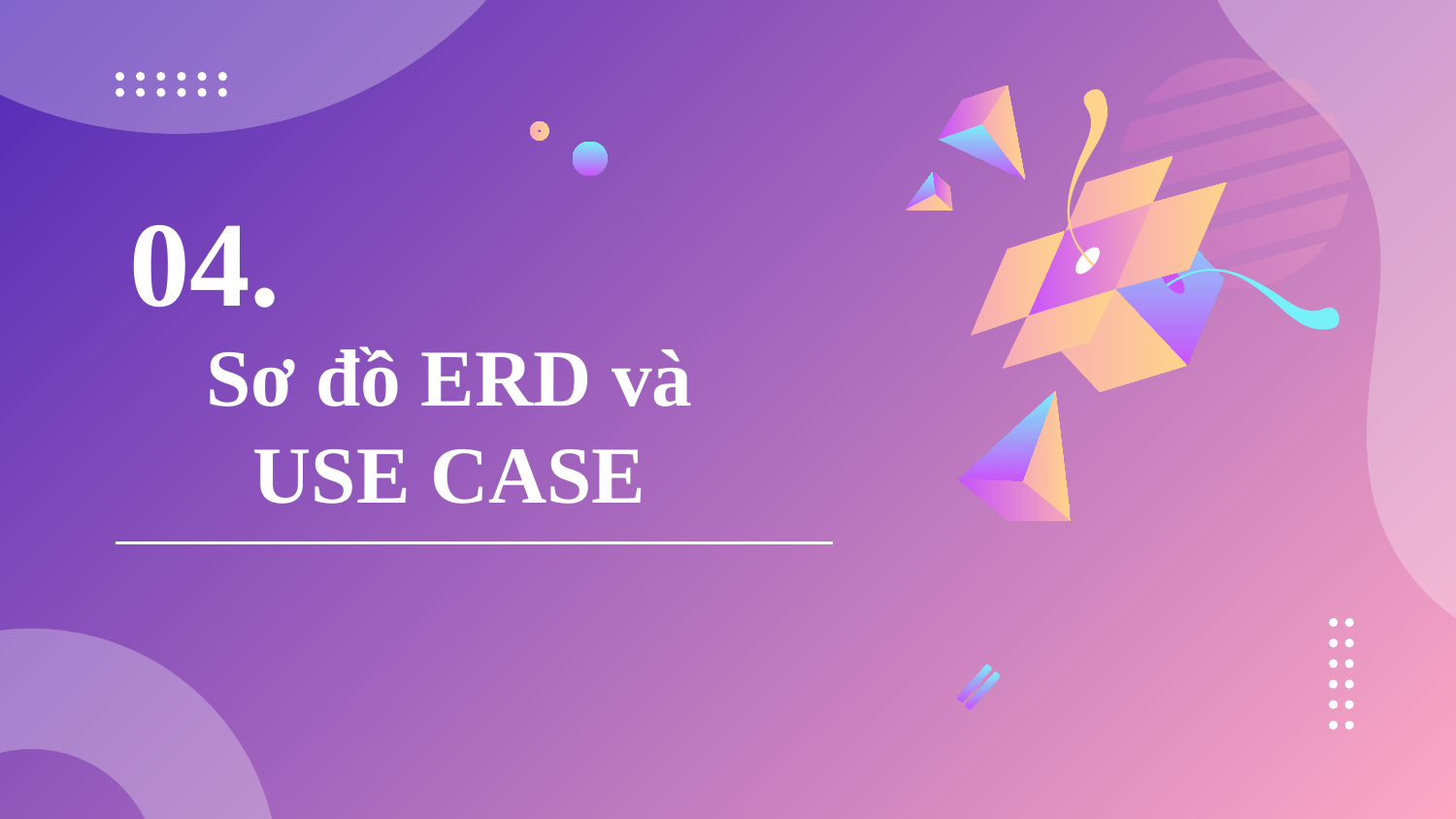

04.
# Sơ đồ ERD và USE CASE